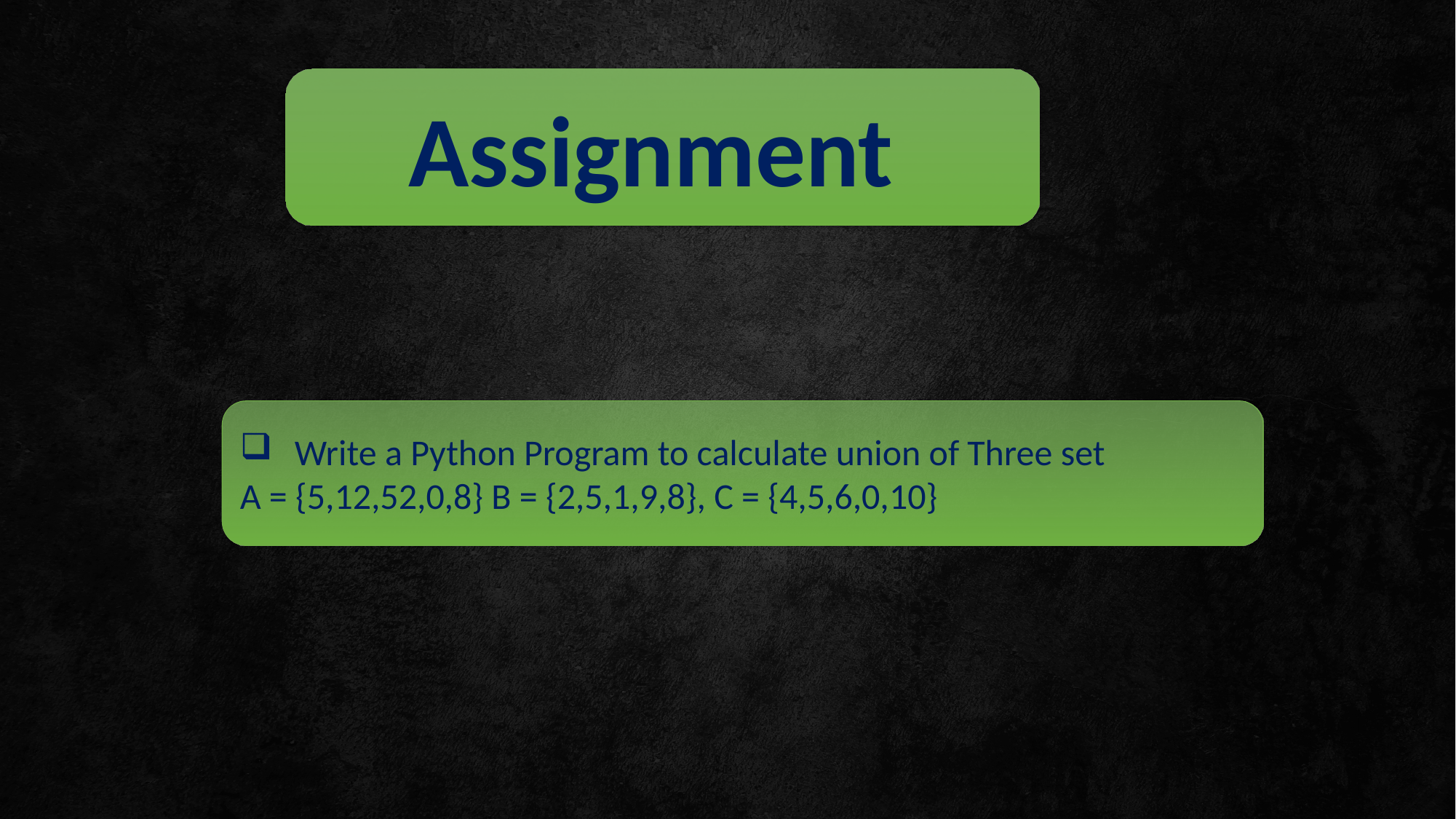

Assignment
Write a Python Program to calculate union of Three set
A = {5,12,52,0,8} B = {2,5,1,9,8}, C = {4,5,6,0,10}